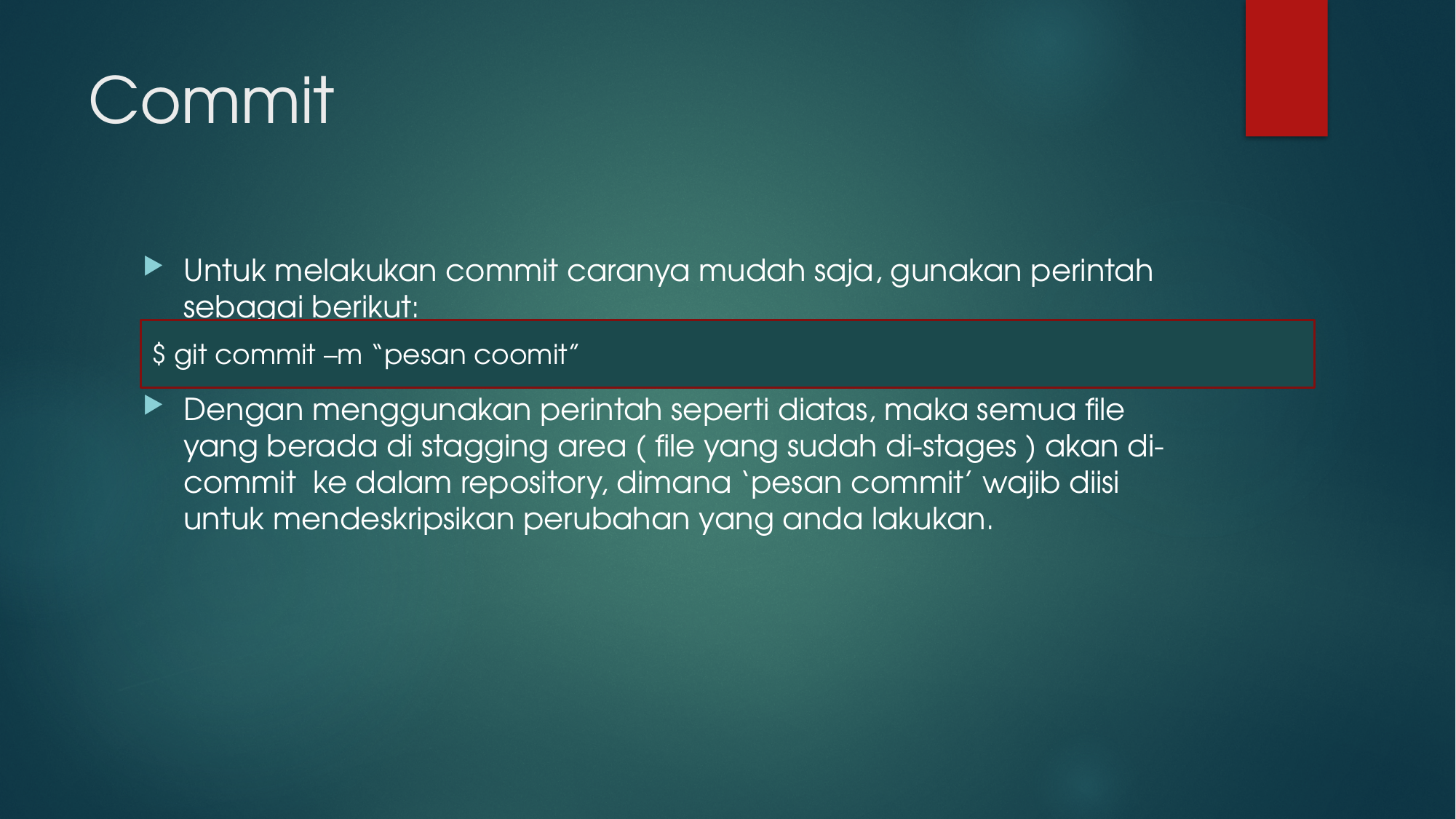

# Commit
Untuk melakukan commit caranya mudah saja, gunakan perintah sebagai berikut:

Dengan menggunakan perintah seperti diatas, maka semua file yang berada di stagging area ( file yang sudah di-stages ) akan di-commit  ke dalam repository, dimana ‘pesan commit’ wajib diisi untuk mendeskripsikan perubahan yang anda lakukan.
$ git commit –m “pesan coomit”